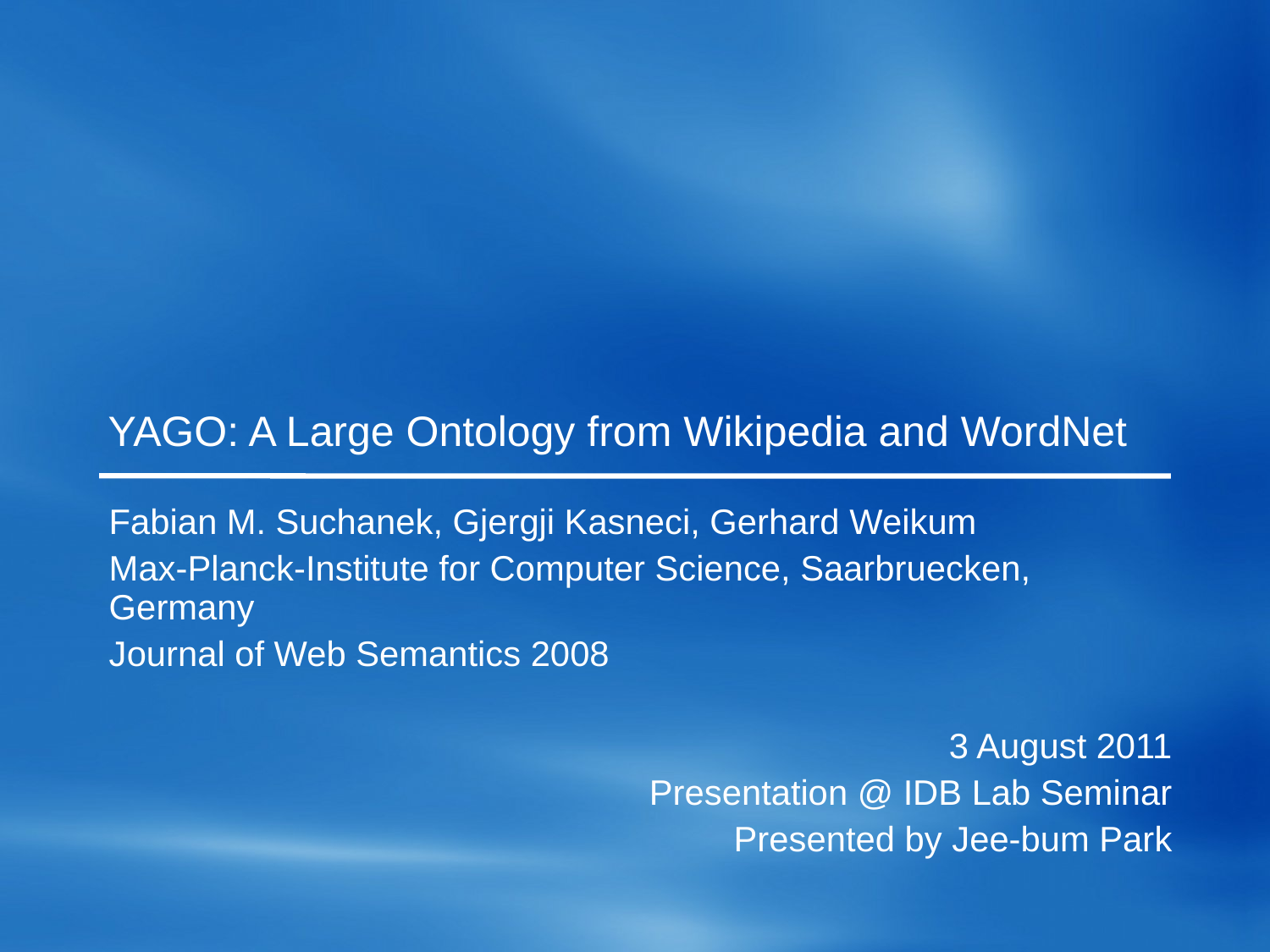

# YAGO: A Large Ontology from Wikipedia and WordNet
Fabian M. Suchanek, Gjergji Kasneci, Gerhard Weikum
Max-Planck-Institute for Computer Science, Saarbruecken, Germany
Journal of Web Semantics 2008

3 August 2011
Presentation @ IDB Lab Seminar
Presented by Jee-bum Park